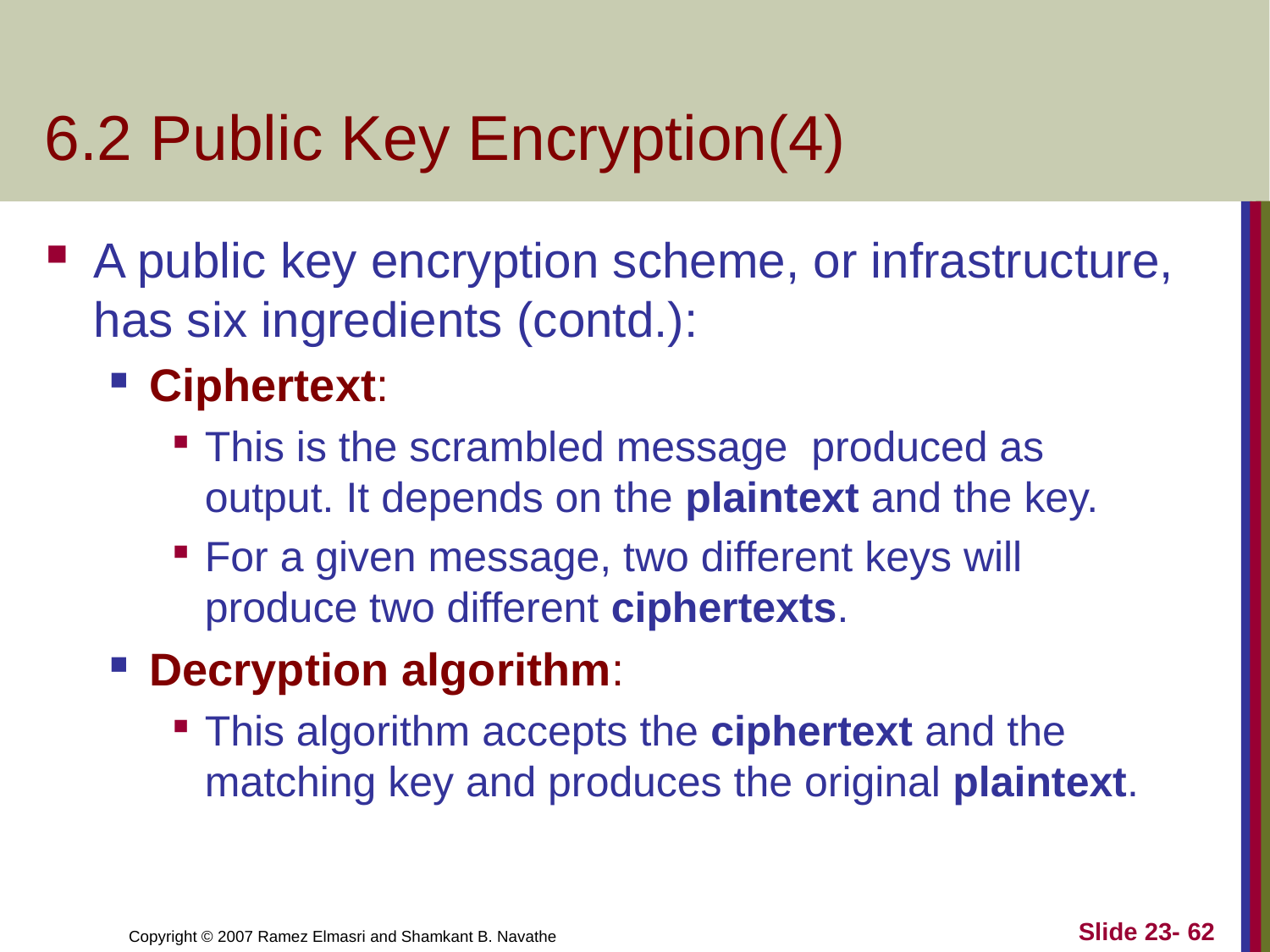

# 6.2 Public Key Encryption(4)
A public key encryption scheme, or infrastructure, has six ingredients (contd.):
Ciphertext:
This is the scrambled message  produced as output. It depends on the plaintext and the key.
For a given message, two different keys will produce two different ciphertexts.
Decryption algorithm:
This algorithm accepts the ciphertext and the matching key and produces the original plaintext.
Slide 23- 62